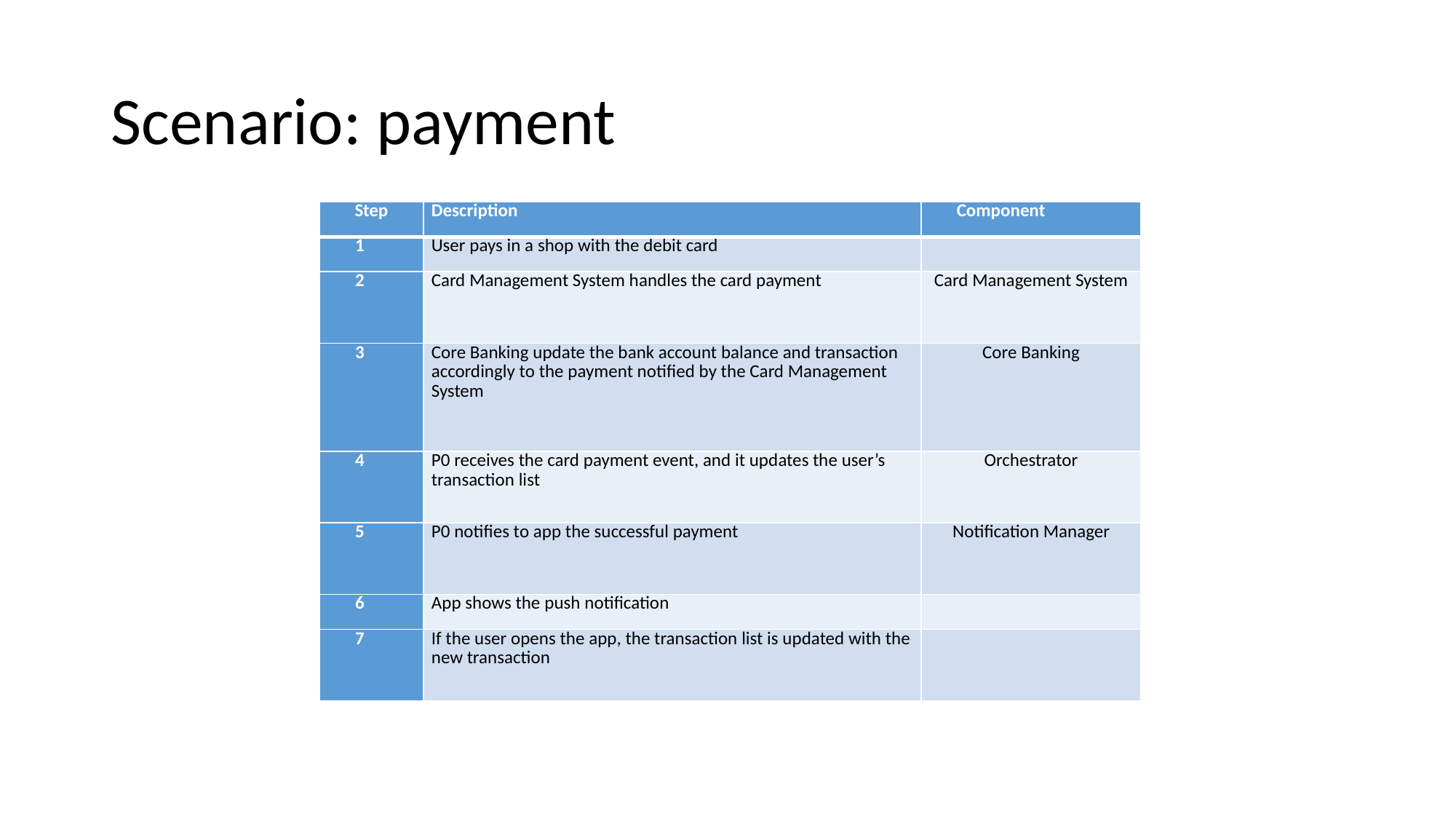

# Scenario: payment
| Step | Description | Component |
| --- | --- | --- |
| 1 | User pays in a shop with the debit card |  |
| 2 | Card Management System handles the card payment | Card Management System |
| 3 | Core Banking update the bank account balance and transaction accordingly to the payment notified by the Card Management System | Core Banking |
| 4 | P0 receives the card payment event, and it updates the user’s transaction list | Orchestrator |
| 5 | P0 notifies to app the successful payment | Notification Manager |
| 6 | App shows the push notification |  |
| 7 | If the user opens the app, the transaction list is updated with the new transaction |  |